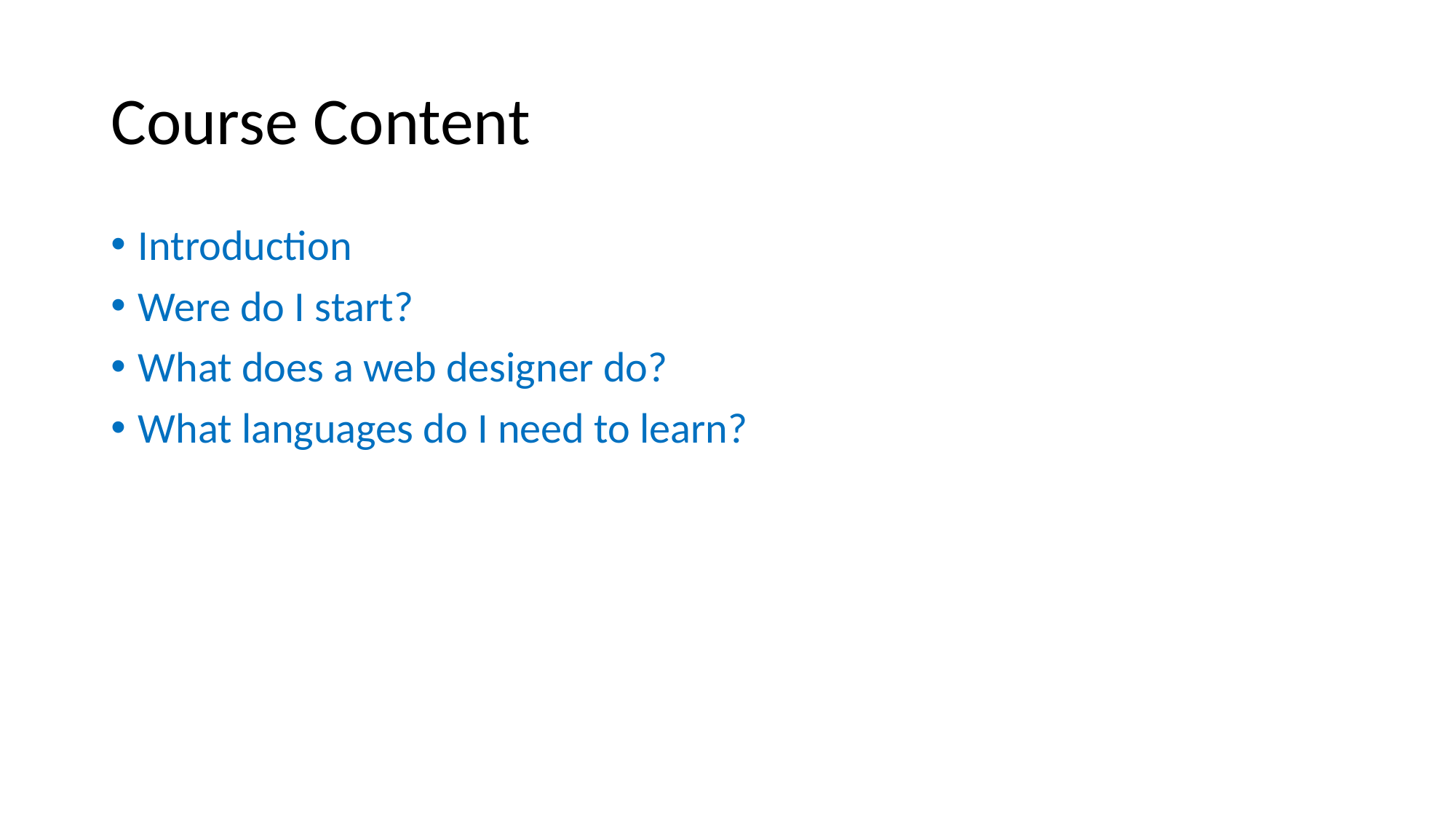

# Course Content
Introduction
Were do I start?
What does a web designer do?
What languages do I need to learn?